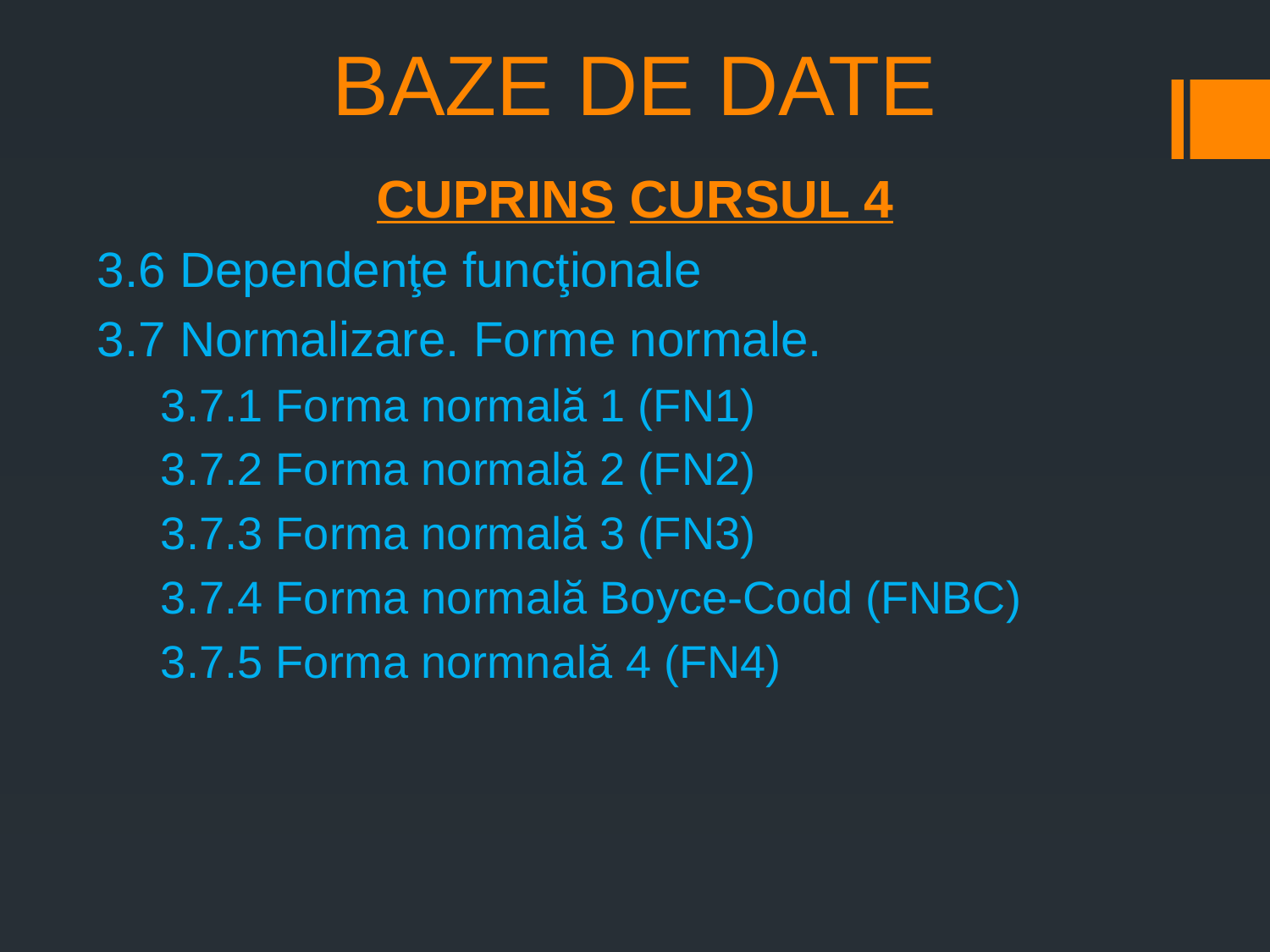

# BAZE DE DATE
CUPRINS CURSUL 4
3.6 Dependenţe funcţionale
3.7 Normalizare. Forme normale.
3.7.1 Forma normală 1 (FN1)
3.7.2 Forma normală 2 (FN2)
3.7.3 Forma normală 3 (FN3)
3.7.4 Forma normală Boyce-Codd (FNBC)
3.7.5 Forma normnală 4 (FN4)